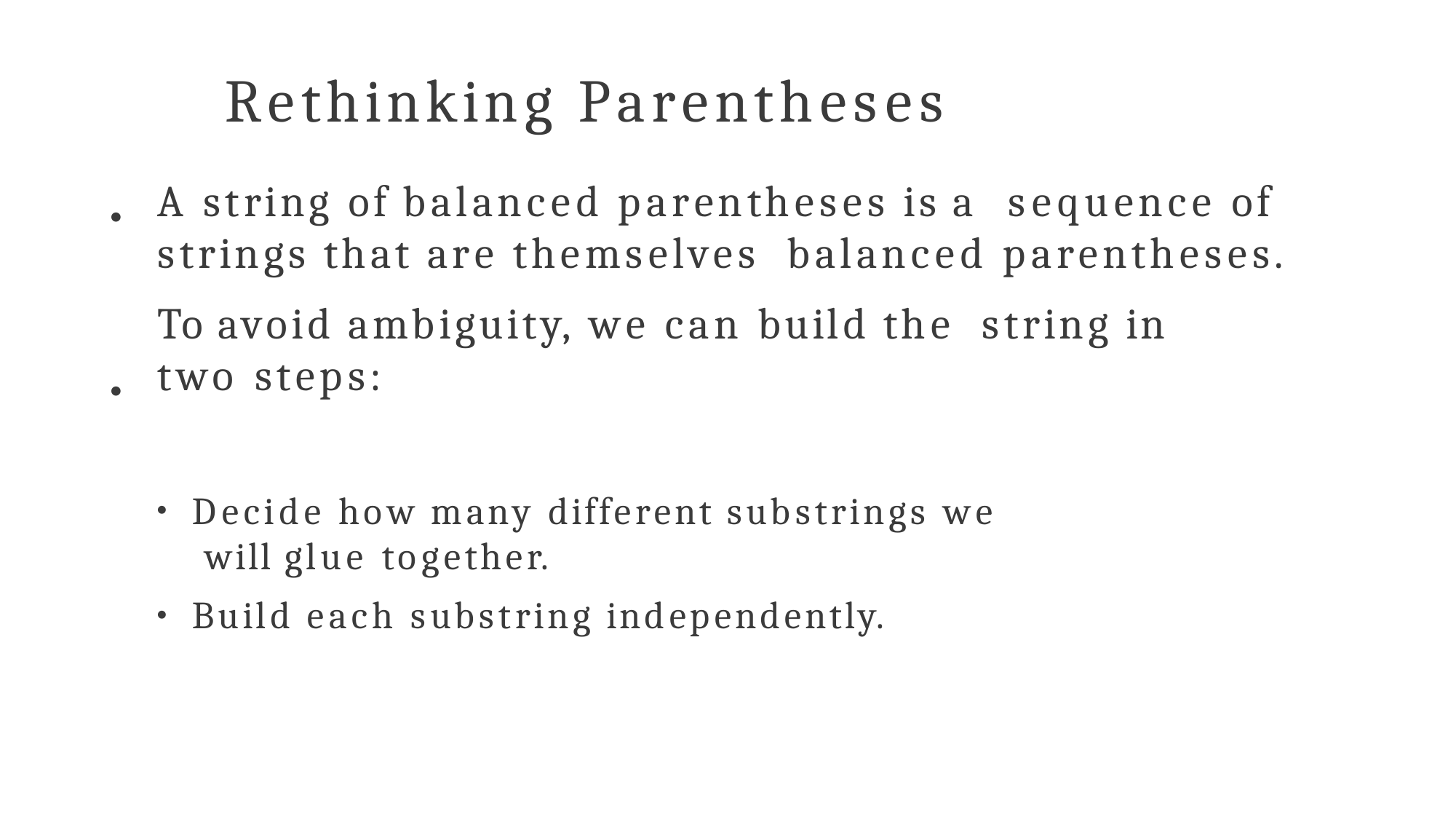

# Rethinking Parentheses
A string of balanced parentheses is a  sequence of strings that are themselves  balanced parentheses.
To avoid ambiguity, we can build the  string in two steps:
●
●
Decide how many different substrings we  will glue together.
Build each substring independently.
●
●